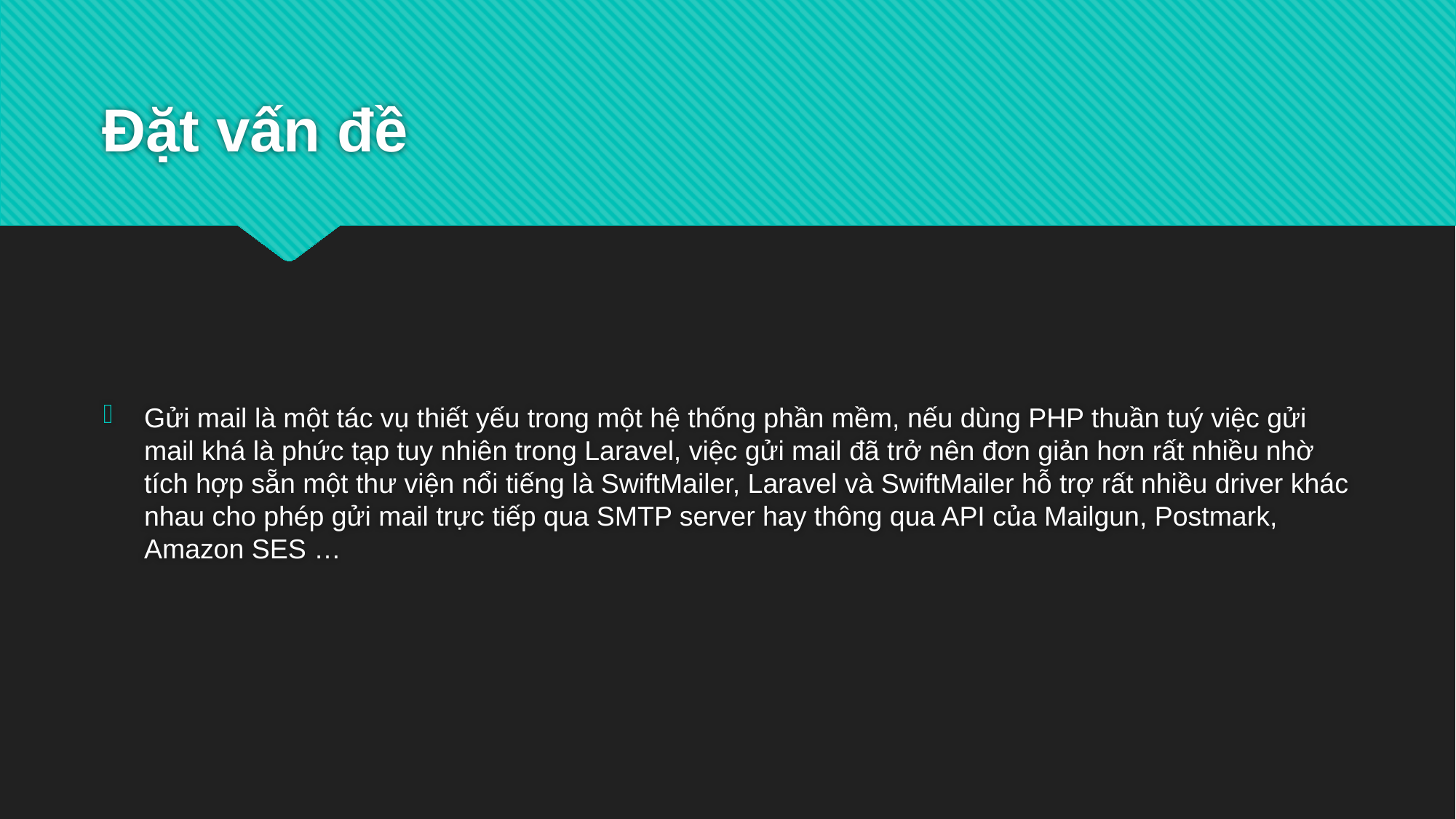

# Đặt vấn đề
Gửi mail là một tác vụ thiết yếu trong một hệ thống phần mềm, nếu dùng PHP thuần tuý việc gửi mail khá là phức tạp tuy nhiên trong Laravel, việc gửi mail đã trở nên đơn giản hơn rất nhiều nhờ tích hợp sẵn một thư viện nổi tiếng là SwiftMailer, Laravel và SwiftMailer hỗ trợ rất nhiều driver khác nhau cho phép gửi mail trực tiếp qua SMTP server hay thông qua API của Mailgun, Postmark, Amazon SES …